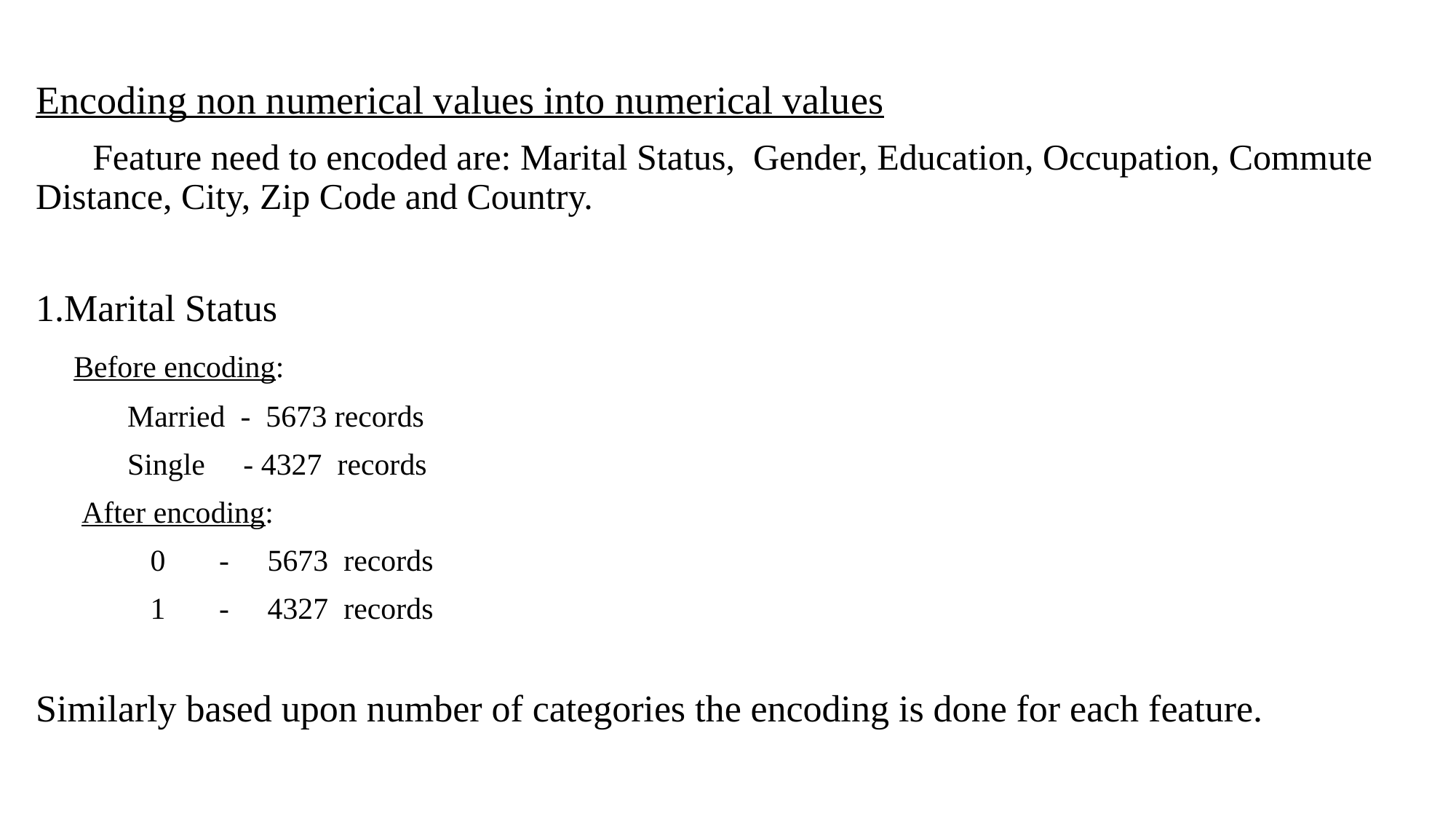

Encoding non numerical values into numerical values
      Feature need to encoded are: Marital Status,  Gender, Education, Occupation, Commute Distance, City, Zip Code and Country.

1.Marital Status
    Before encoding:
            Married  -  5673 records
            Single     - 4327  records
      After encoding:
               0       -     5673  records
               1       -     4327  records

Similarly based upon number of categories the encoding is done for each feature.